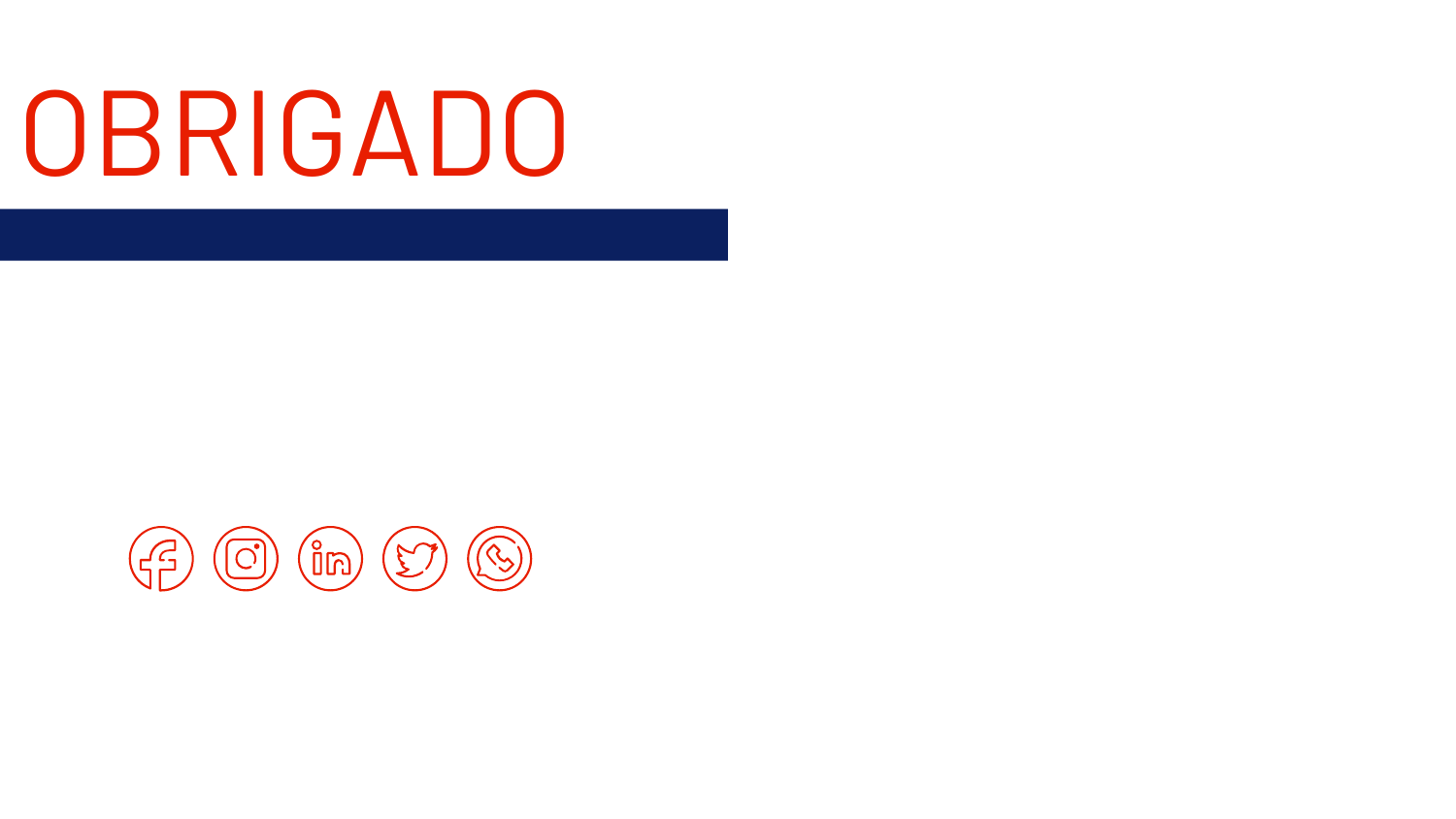

# OBRIGADO

Tem alguma dúvida?
forja@forja.com.br
+55 19 3022 1324
forja.com.br